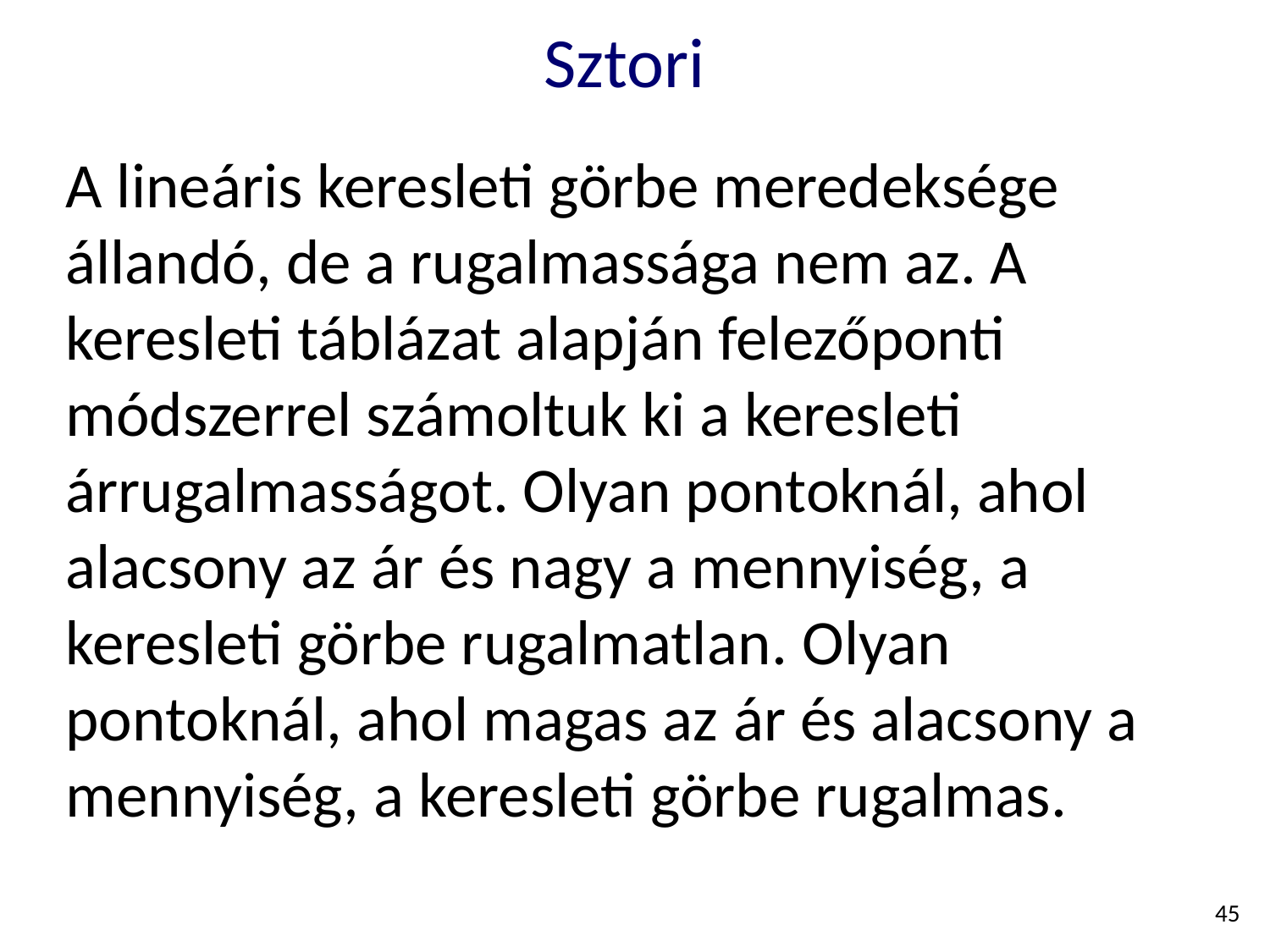

# Sztori
A lineáris keresleti görbe meredeksége állandó, de a rugalmassága nem az. A keresleti táblázat alapján felezőponti módszerrel számoltuk ki a keresleti árrugalmasságot. Olyan pontoknál, ahol alacsony az ár és nagy a mennyiség, a keresleti görbe rugalmatlan. Olyan pontoknál, ahol magas az ár és alacsony a mennyiség, a keresleti görbe rugalmas.
45